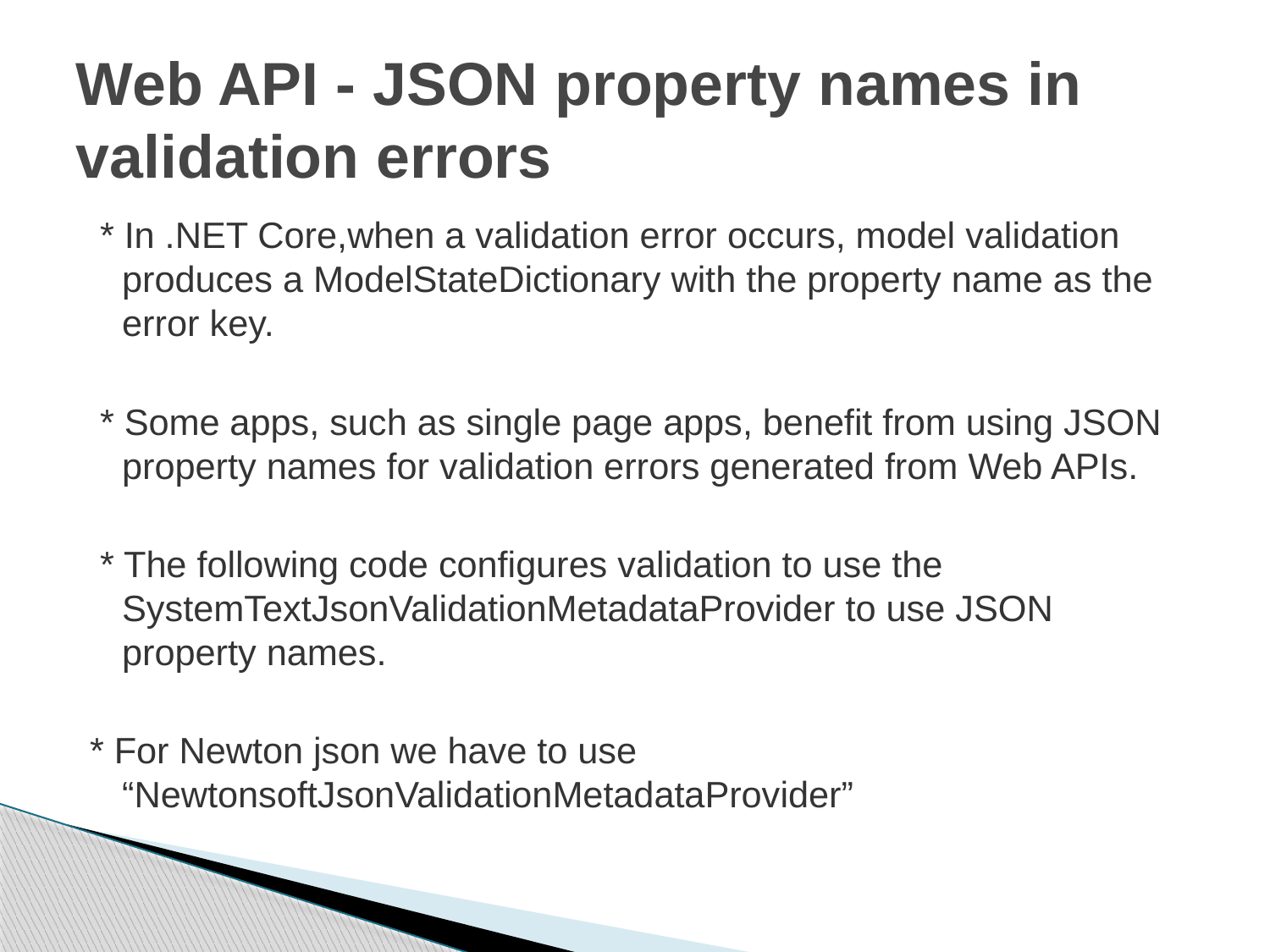

# Web API - JSON property names in validation errors
 * In .NET Core,when a validation error occurs, model validation produces a ModelStateDictionary with the property name as the error key.

 * Some apps, such as single page apps, benefit from using JSON property names for validation errors generated from Web APIs.

 * The following code configures validation to use the SystemTextJsonValidationMetadataProvider to use JSON property names.

* For Newton json we have to use “NewtonsoftJsonValidationMetadataProvider”